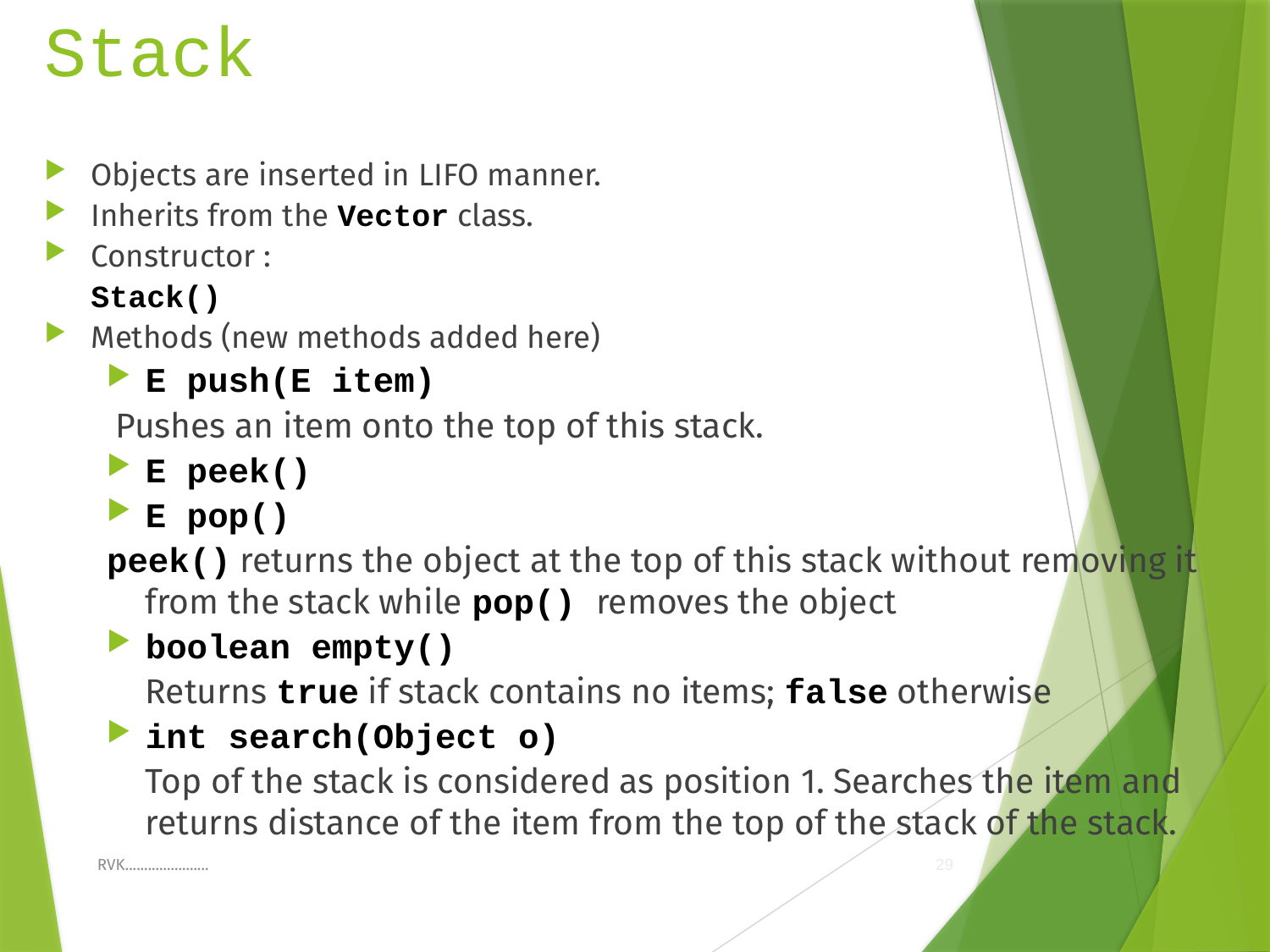

# Stack
Objects are inserted in LIFO manner.
Inherits from the Vector class.
Constructor :
	Stack()
Methods (new methods added here)
E push(E item)
 Pushes an item onto the top of this stack.
E peek()
E pop()
peek() returns the object at the top of this stack without removing it from the stack while pop() removes the object
boolean empty()
	Returns true if stack contains no items; false otherwise
int search(Object o)
	Top of the stack is considered as position 1. Searches the item and returns distance of the item from the top of the stack of the stack.
RVK......................
29